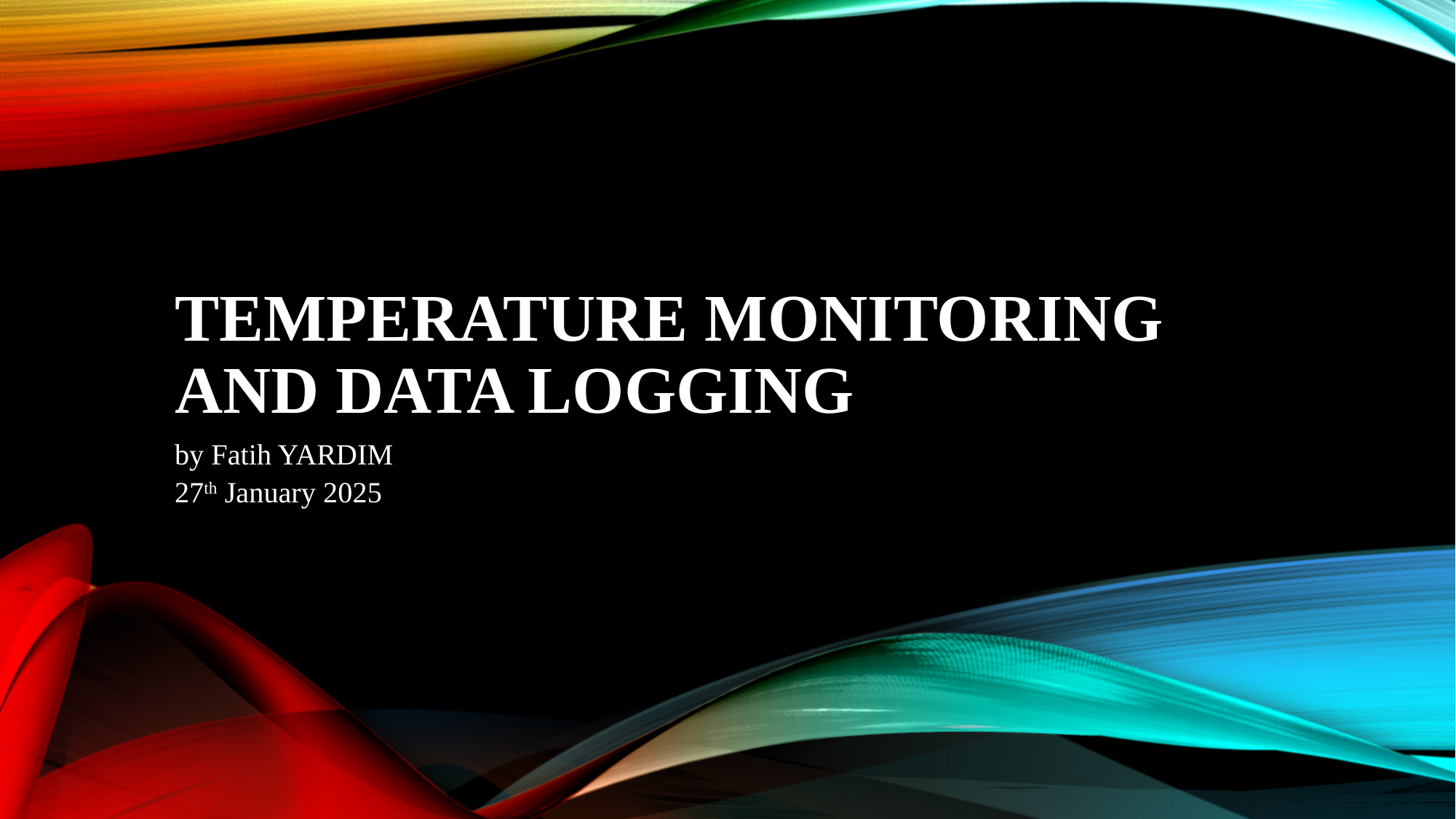

# TEMPERATURE MONITORING AND DATA LOGGING
by Fatih YARDIM
27th January 2025